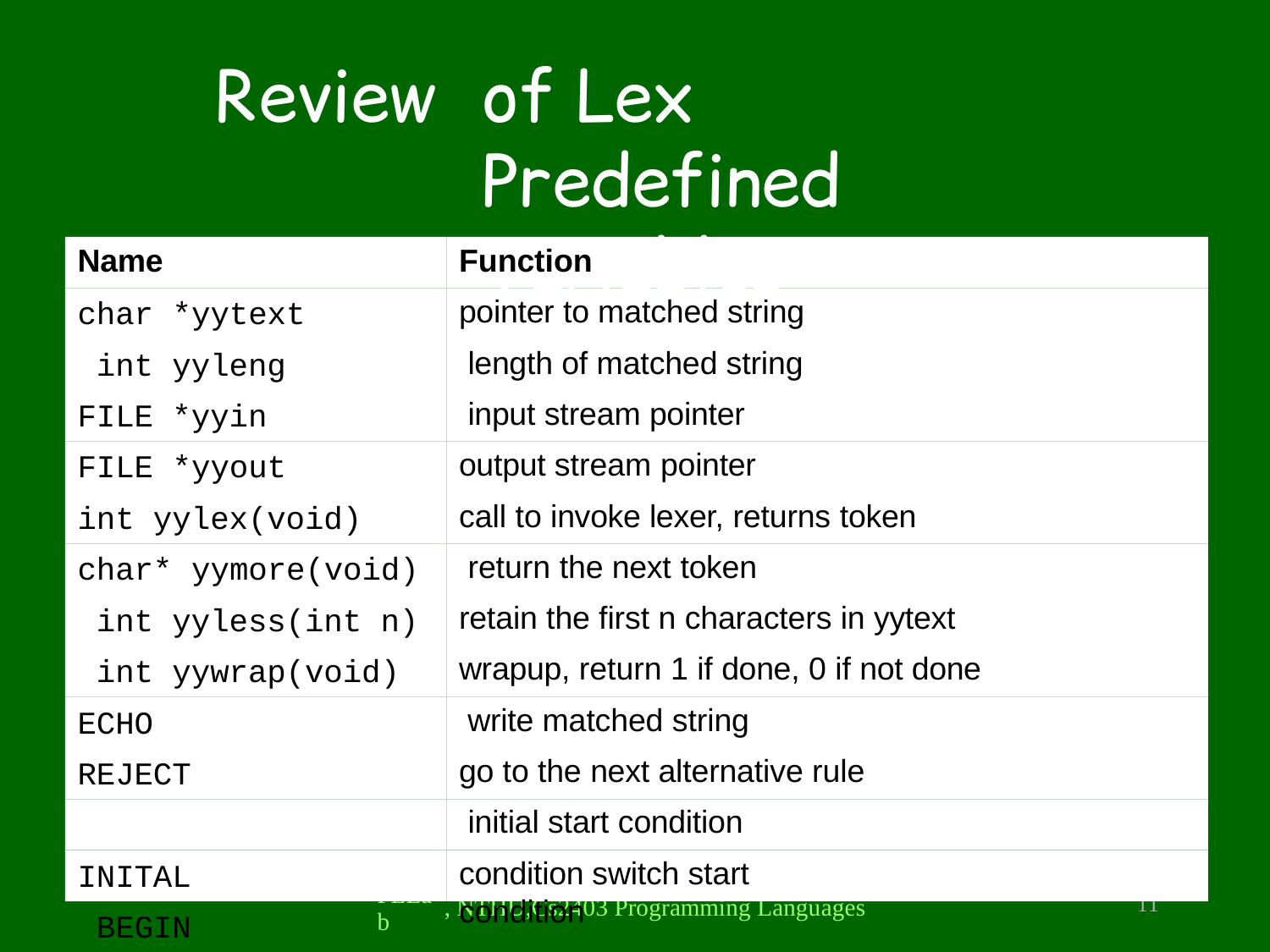

# Review	of Lex Predefined  Variables
Function
pointer to matched string  length of matched string  input stream pointer  output stream pointer
call to invoke lexer, returns token  return the next token
retain the first n characters in yytext  wrapup, return 1 if done, 0 if not done  write matched string
go to the next alternative rule  initial start condition
condition switch start condition
Name
char *yytext  int yyleng  FILE *yyin  FILE *yyout
int yylex(void)  char* yymore(void)  int yyless(int n)  int yywrap(void)  ECHO
REJECT  INITAL  BEGIN

, NTHU,Cs2403 Programming Languages	11
PLLab